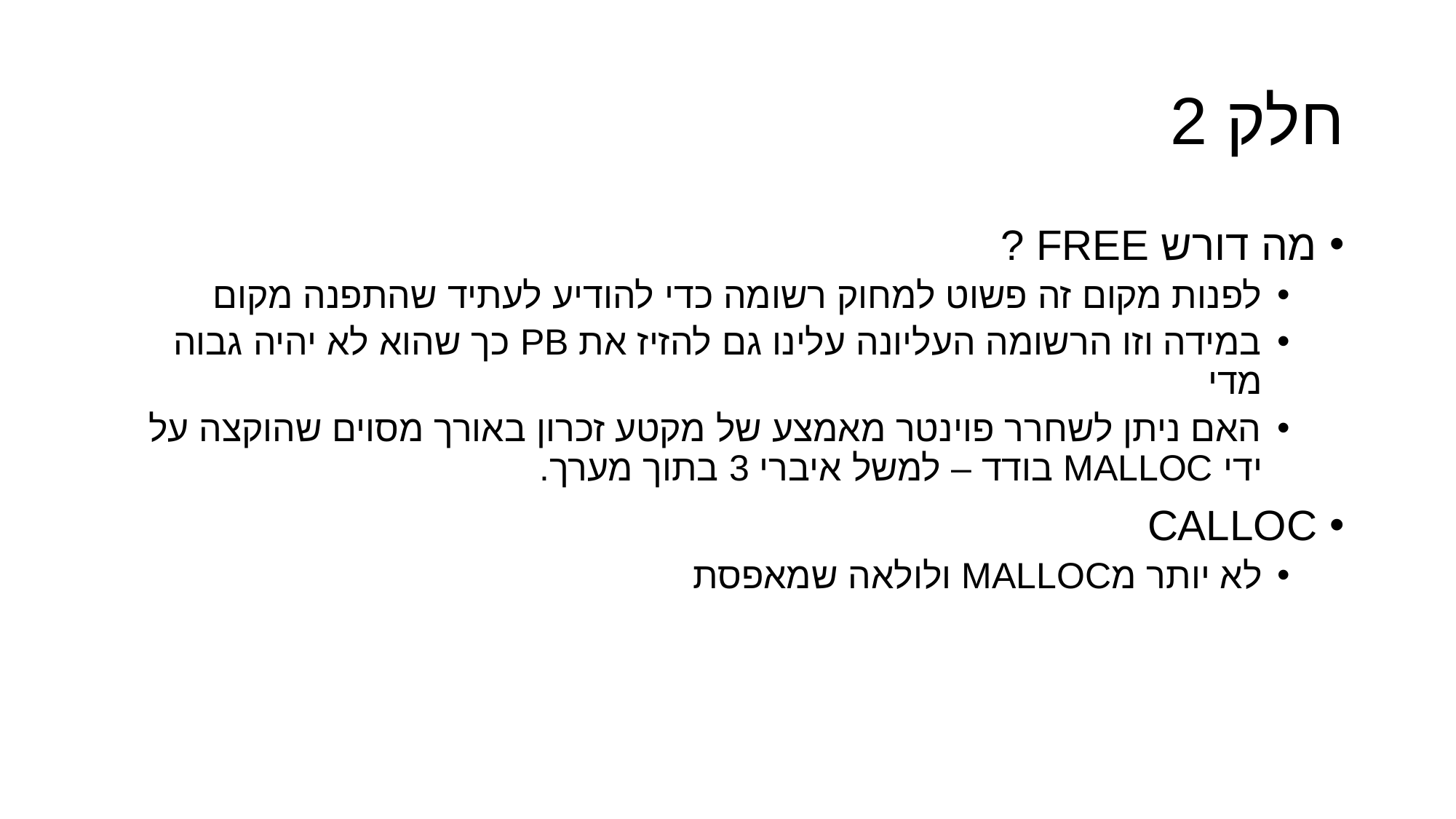

# חלק 2
מה דורש FREE ?
לפנות מקום זה פשוט למחוק רשומה כדי להודיע לעתיד שהתפנה מקום
במידה וזו הרשומה העליונה עלינו גם להזיז את PB כך שהוא לא יהיה גבוה מדי
האם ניתן לשחרר פוינטר מאמצע של מקטע זכרון באורך מסוים שהוקצה על ידי MALLOC בודד – למשל איברי 3 בתוך מערך.
CALLOC
לא יותר מMALLOC ולולאה שמאפסת